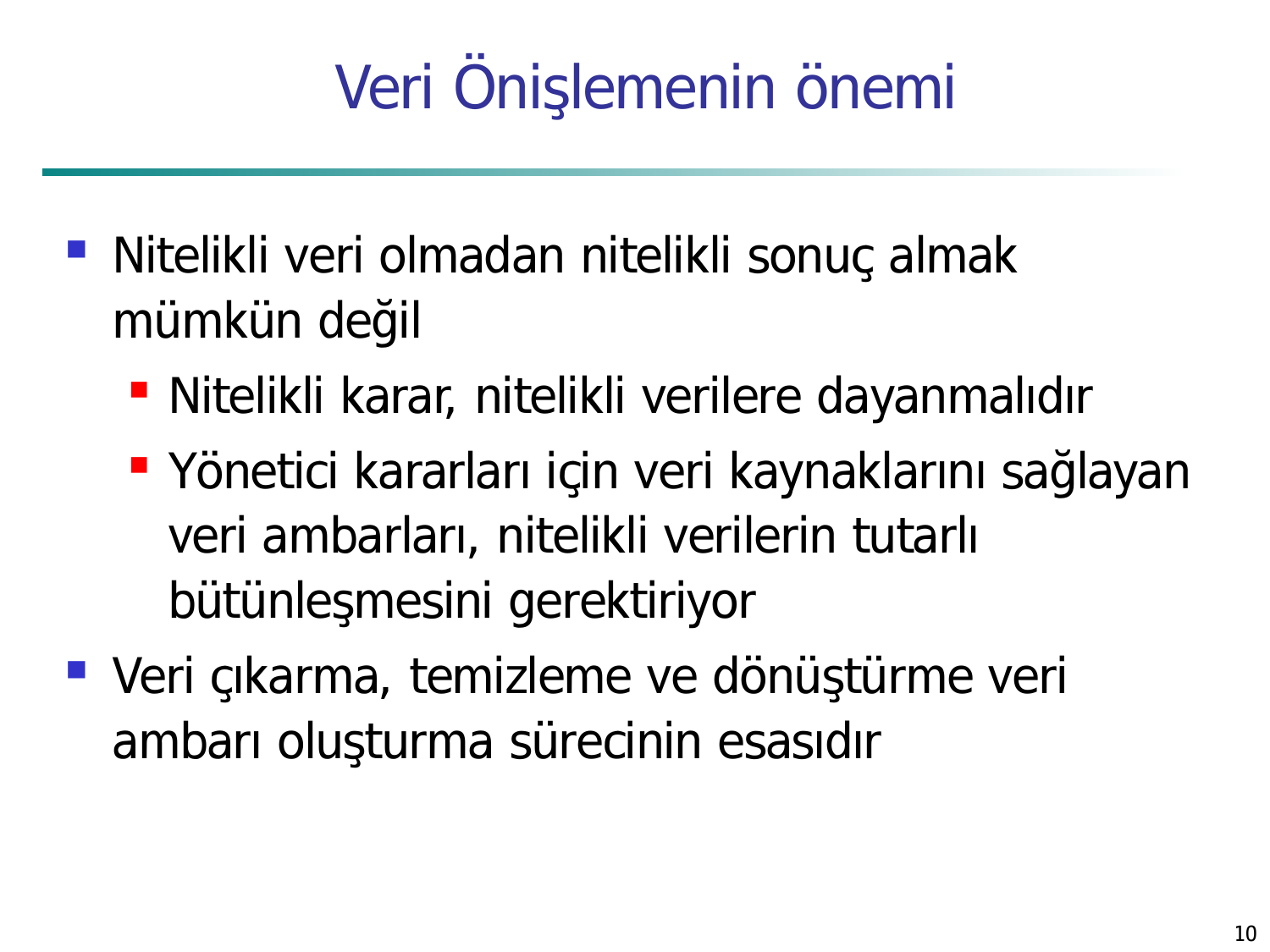

# Veri Önişlemenin önemi
Nitelikli veri olmadan nitelikli sonuç almak mümkün değil
Nitelikli karar, nitelikli verilere dayanmalıdır
Yönetici kararları için veri kaynaklarını sağlayan veri ambarları, nitelikli verilerin tutarlı bütünleşmesini gerektiriyor
Veri çıkarma, temizleme ve dönüştürme veri ambarı oluşturma sürecinin esasıdır
10